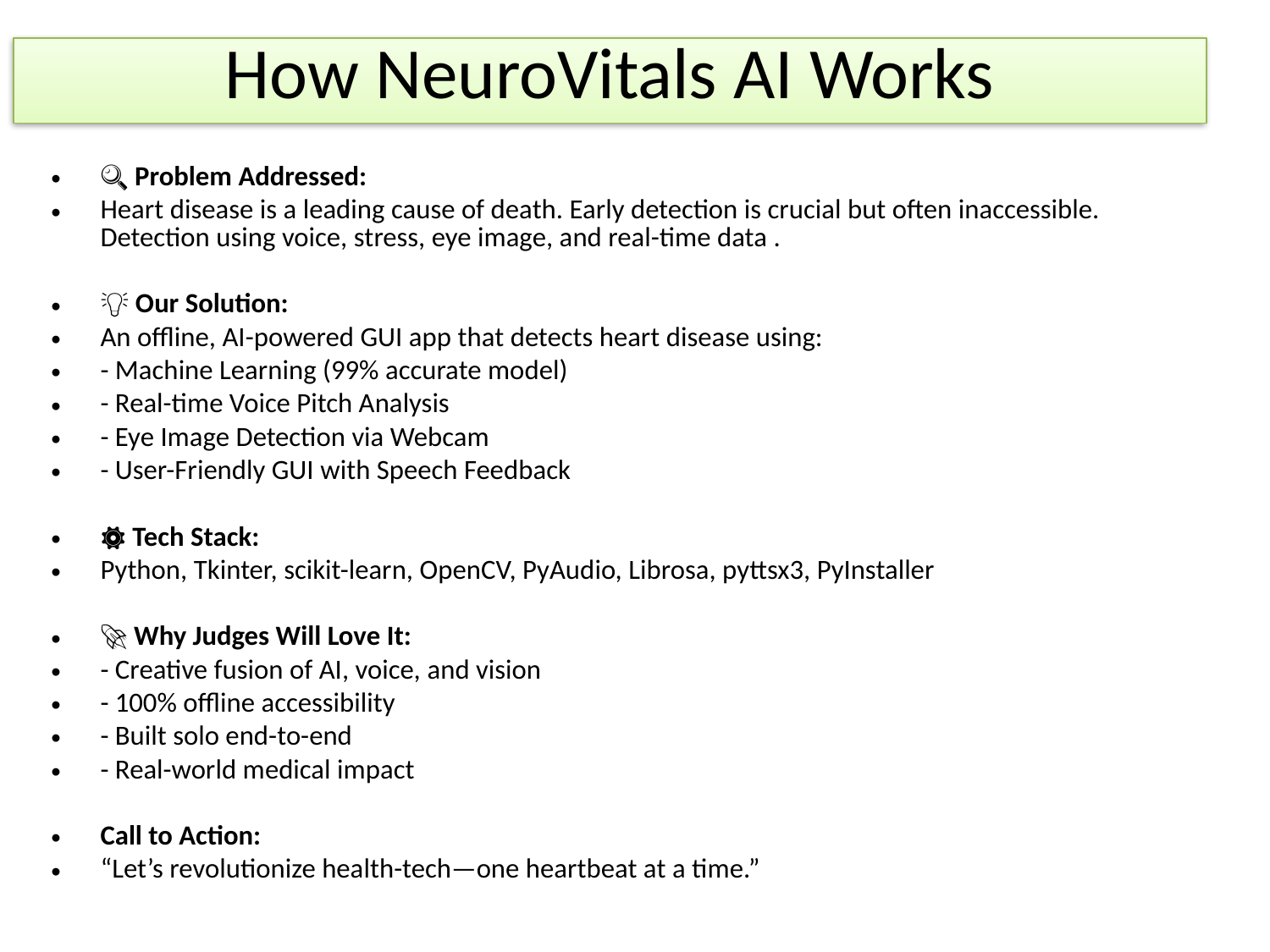

# How NeuroVitals AI Works
🔍 Problem Addressed:
Heart disease is a leading cause of death. Early detection is crucial but often inaccessible. Detection using voice, stress, eye image, and real-time data .

💡 Our Solution:
An offline, AI-powered GUI app that detects heart disease using:
- Machine Learning (99% accurate model)
- Real-time Voice Pitch Analysis
- Eye Image Detection via Webcam
- User-Friendly GUI with Speech Feedback

⚙️ Tech Stack:
Python, Tkinter, scikit-learn, OpenCV, PyAudio, Librosa, pyttsx3, PyInstaller

🚀 Why Judges Will Love It:
- Creative fusion of AI, voice, and vision
- 100% offline accessibility
- Built solo end-to-end
- Real-world medical impact

Call to Action:
“Let’s revolutionize health-tech—one heartbeat at a time.”